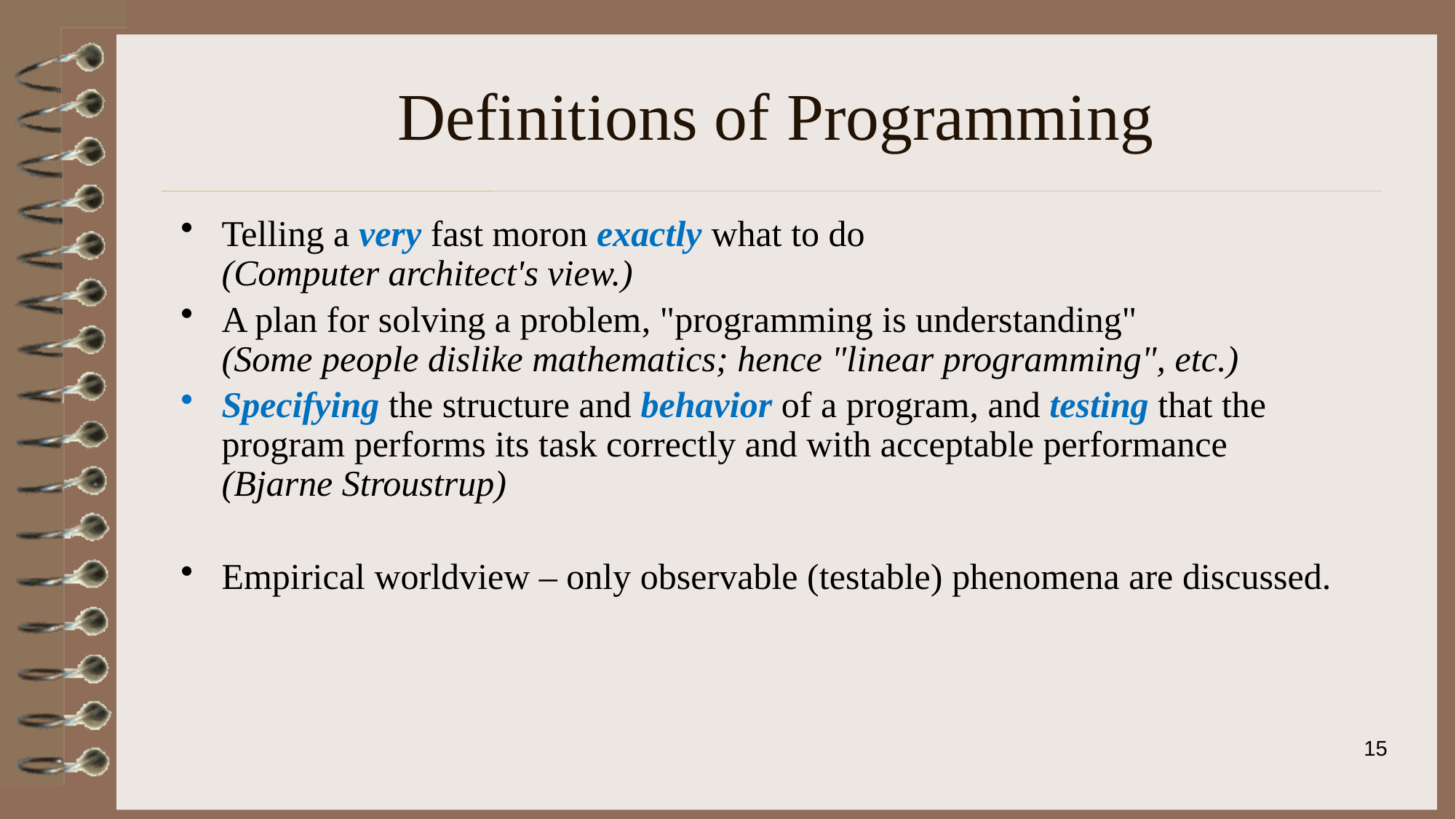

# Definitions of Programming
Telling a very fast moron exactly what to do
(Computer architect's view.)
A plan for solving a problem, "programming is understanding"
(Some people dislike mathematics; hence "linear programming", etc.)
Specifying the structure and behavior of a program, and testing that the program performs its task correctly and with acceptable performance
(Bjarne Stroustrup)

Empirical worldview – only observable (testable) phenomena are discussed.
15